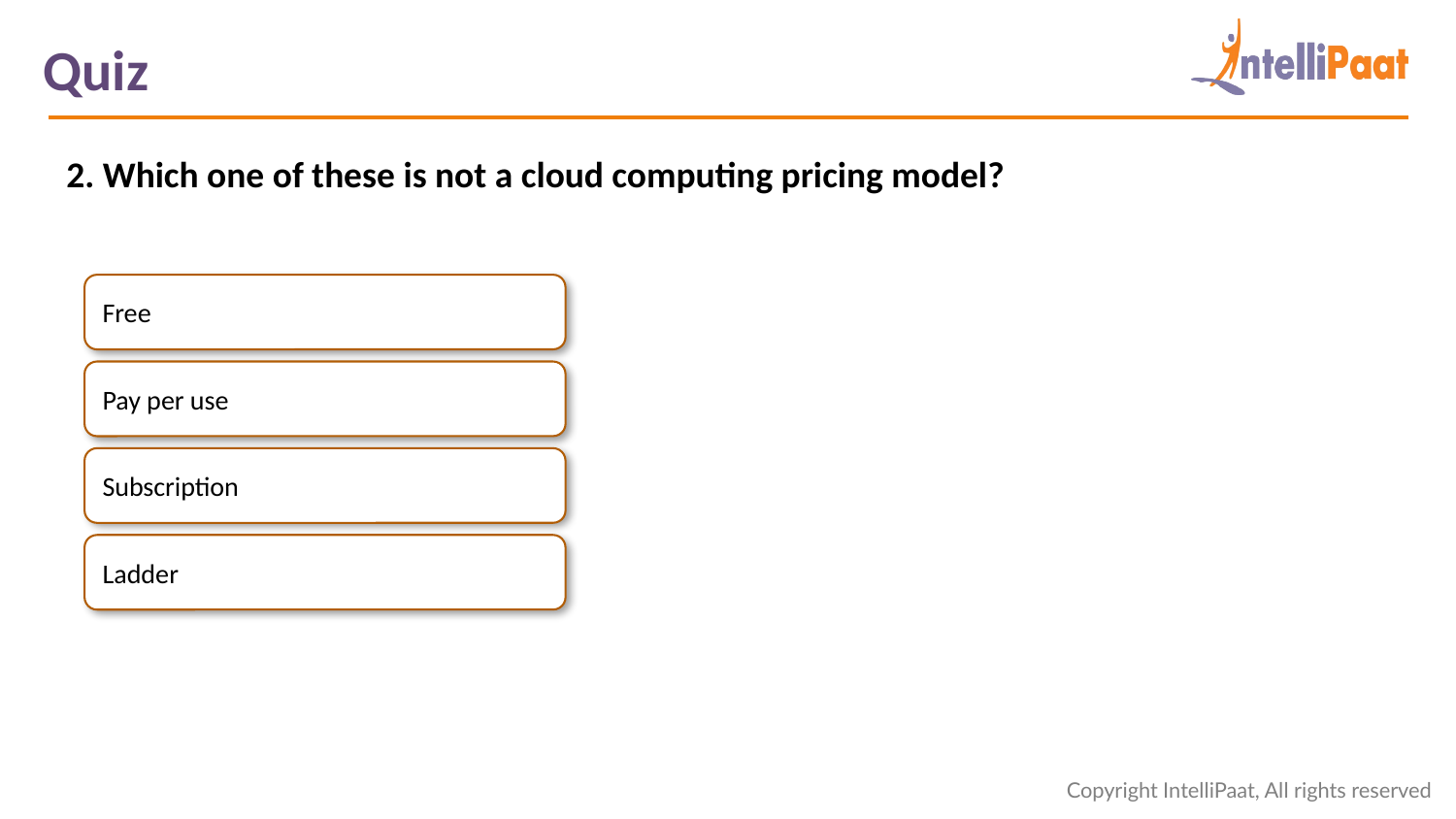

Quiz
2. Which one of these is not a cloud computing pricing model?
Free
Pay per use
Subscription
Ladder